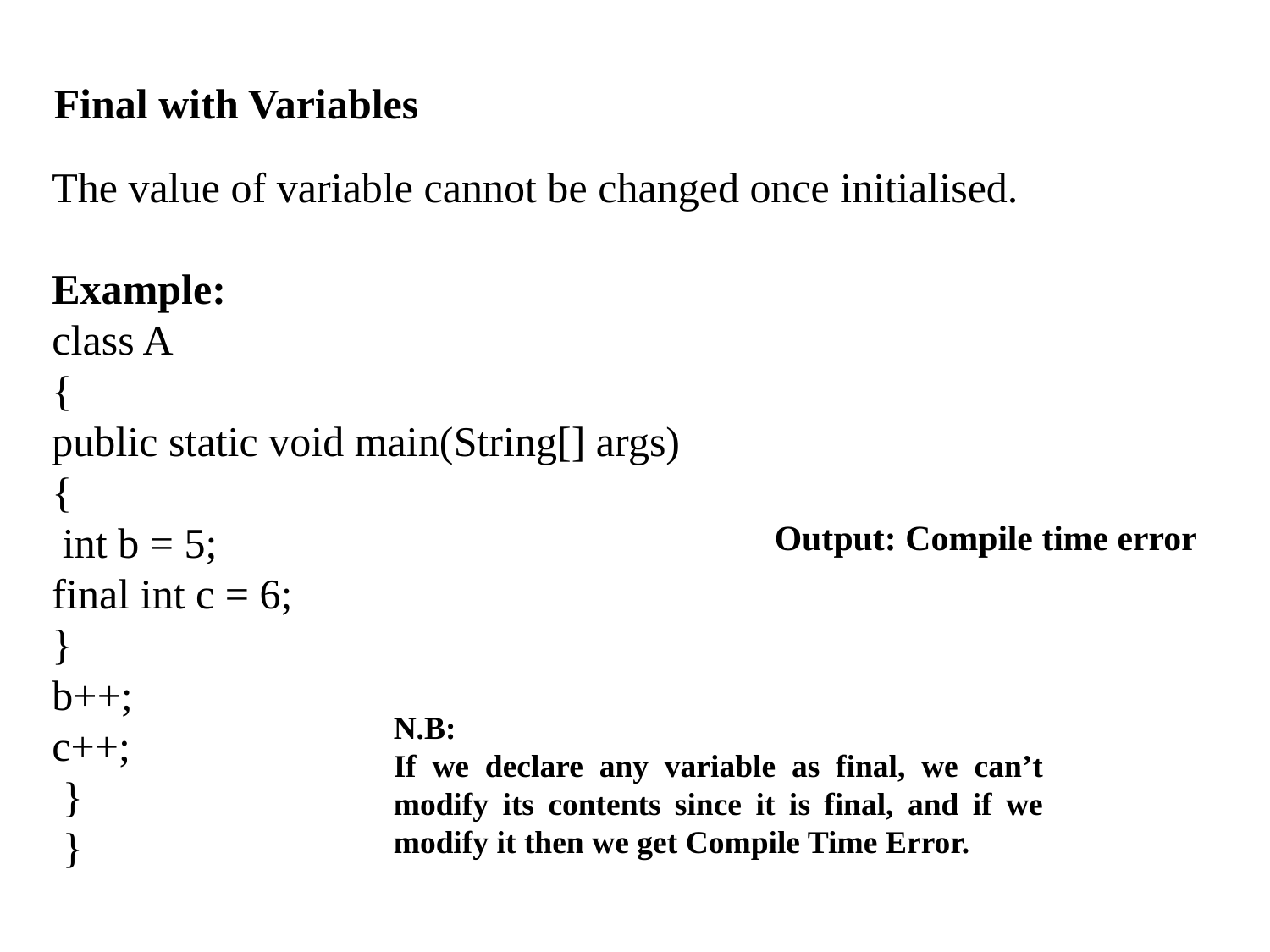

Final with Variables
The value of variable cannot be changed once initialised.

Example:
class A
{
public static void main(String[] args)
{
 int b = 5;
final int c = 6;
}
b++;
c++;
 }
 }

Output: Compile time error
N.B:
If we declare any variable as final, we can’t modify its contents since it is final, and if we modify it then we get Compile Time Error.